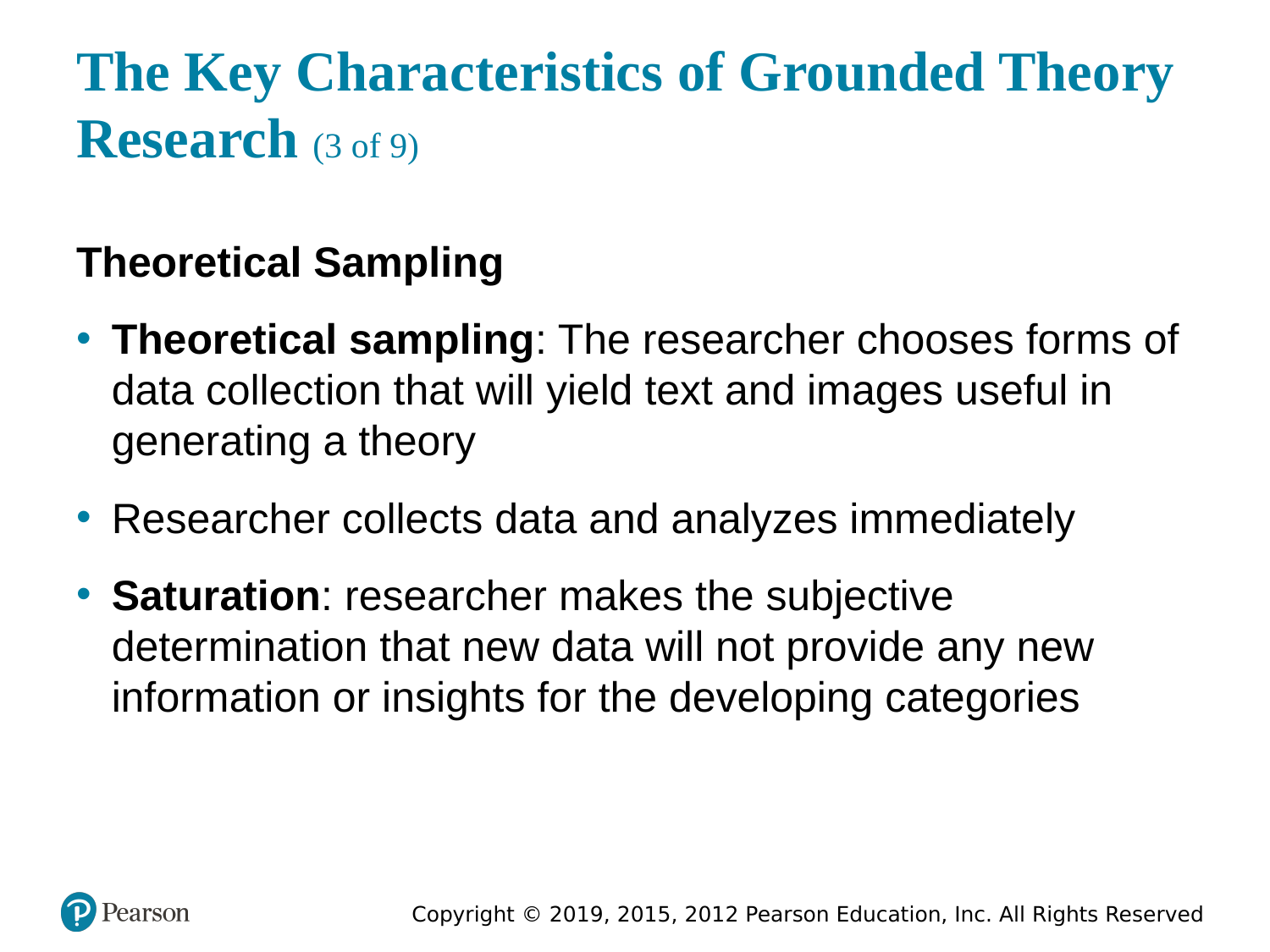

# The Key Characteristics of Grounded Theory Research (3 of 9)
Theoretical Sampling
Theoretical sampling: The researcher chooses forms of data collection that will yield text and images useful in generating a theory
Researcher collects data and analyzes immediately
Saturation: researcher makes the subjective determination that new data will not provide any new information or insights for the developing categories